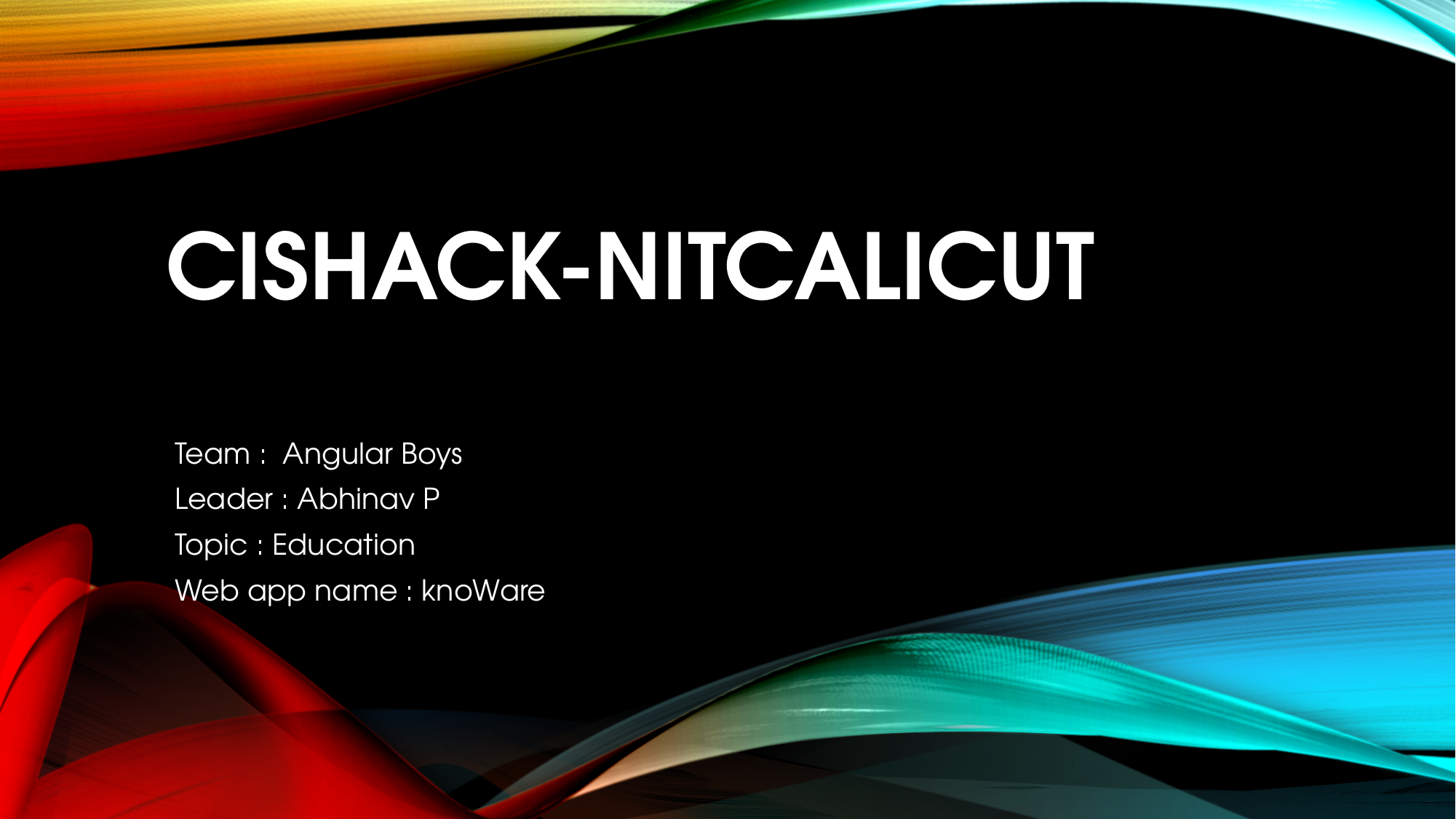

# CISHack-NITCalicut
Team :  Angular Boys
Leader : Abhinav P
Topic : Education
Web app name : knoWare